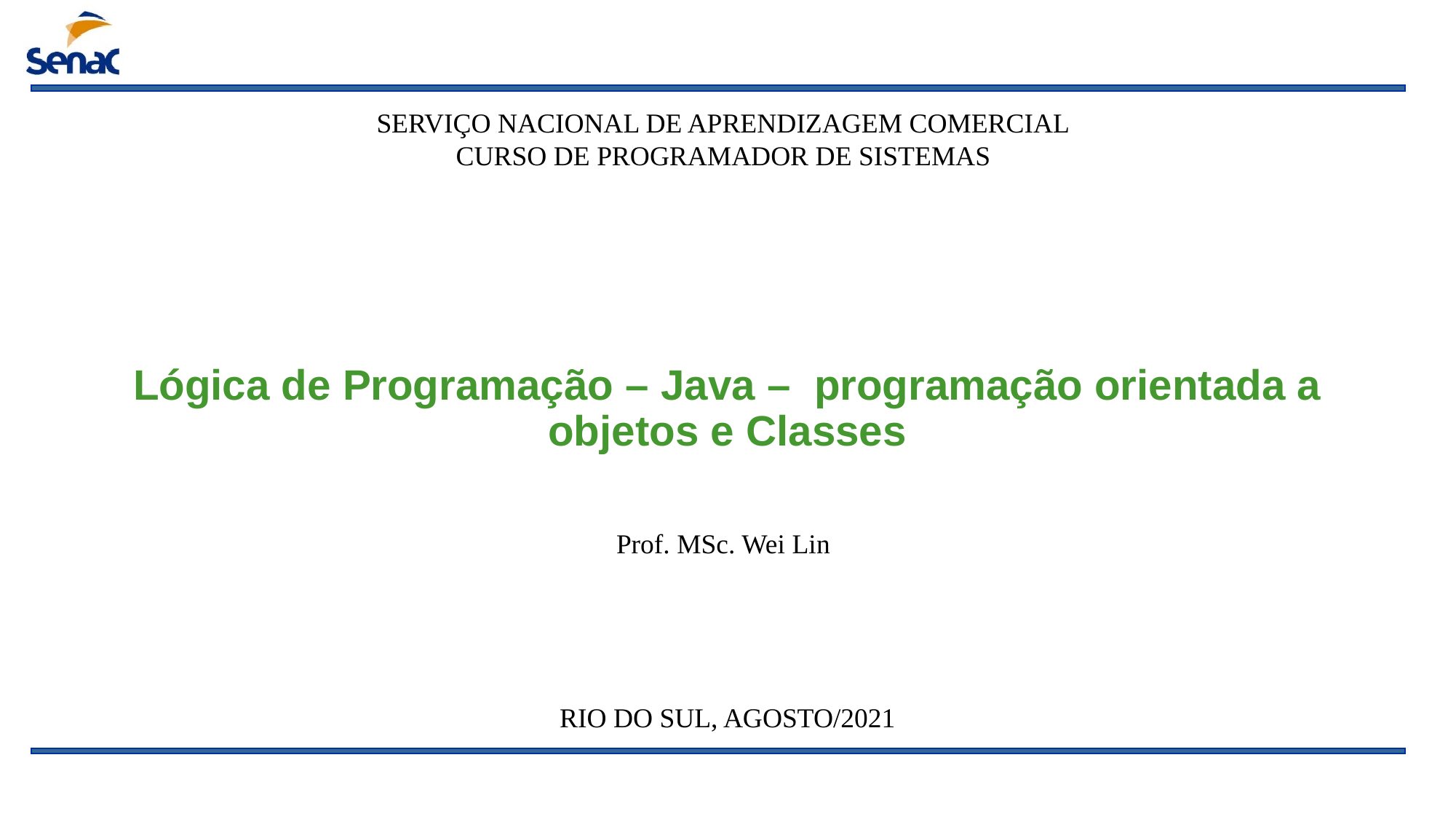

SERVIÇO NACIONAL DE APRENDIZAGEM COMERCIAL
CURSO DE PROGRAMADOR DE SISTEMAS
# Lógica de Programação – Java –  programação orientada a objetos e Classes
Prof. MSc. Wei Lin
RIO DO SUL, AGOSTO/2021